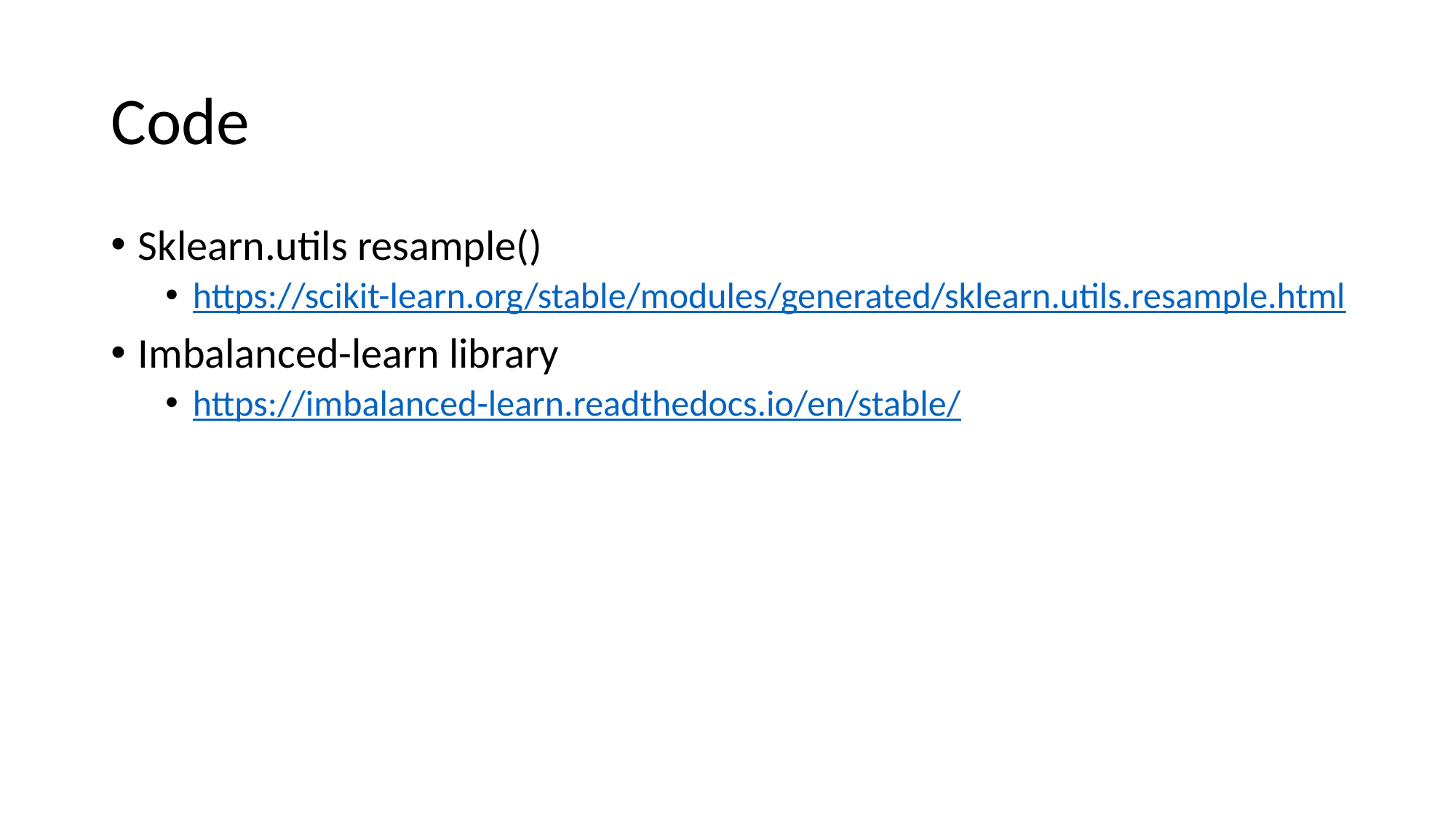

# Code
Sklearn.utils resample()
https://scikit-learn.org/stable/modules/generated/sklearn.utils.resample.html
Imbalanced-learn library
https://imbalanced-learn.readthedocs.io/en/stable/